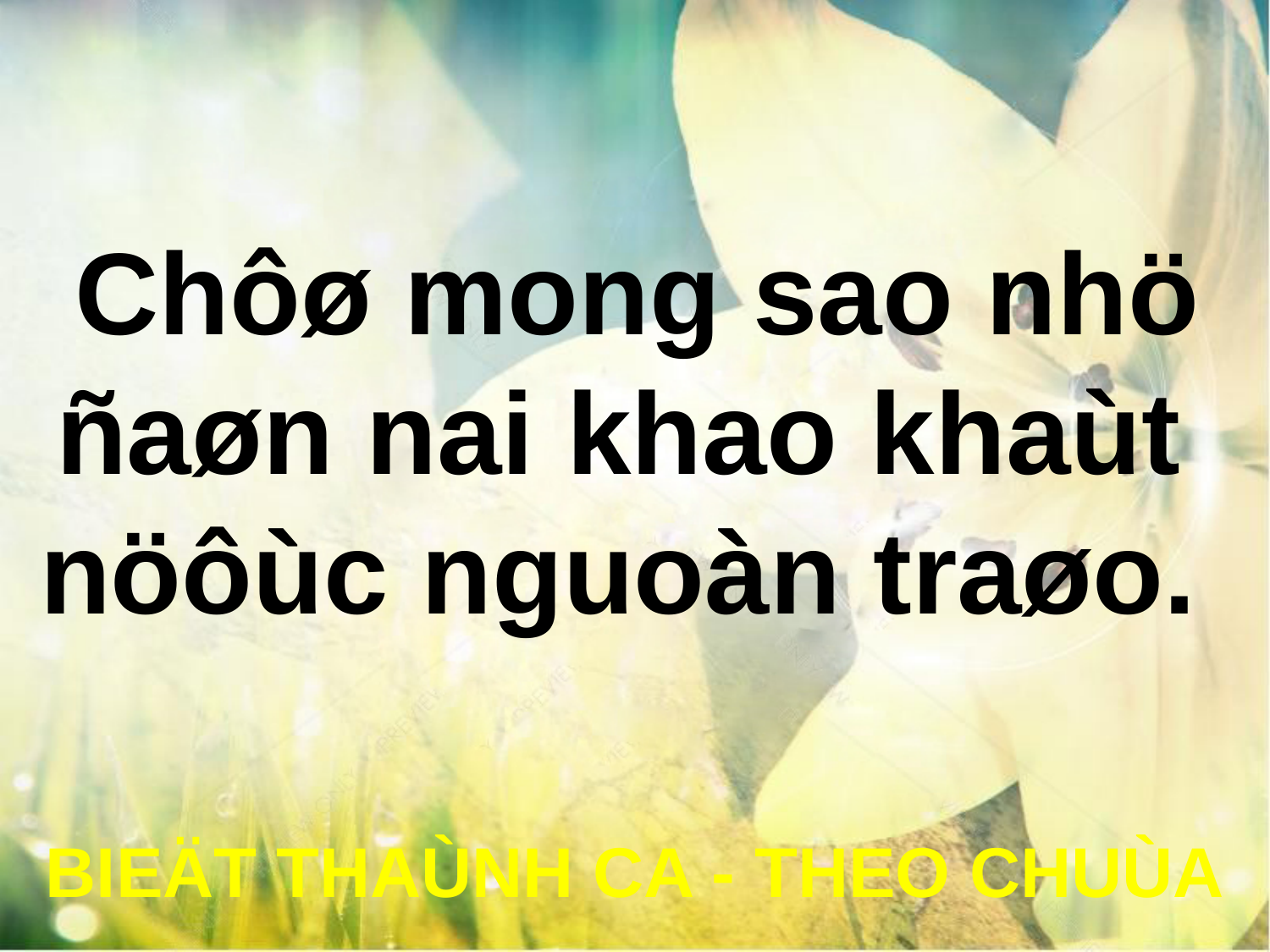

Chôø mong sao nhö
ñaøn nai khao khaùt
nöôùc nguoàn traøo.
BIEÄT THAÙNH CA - THEO CHUÙA